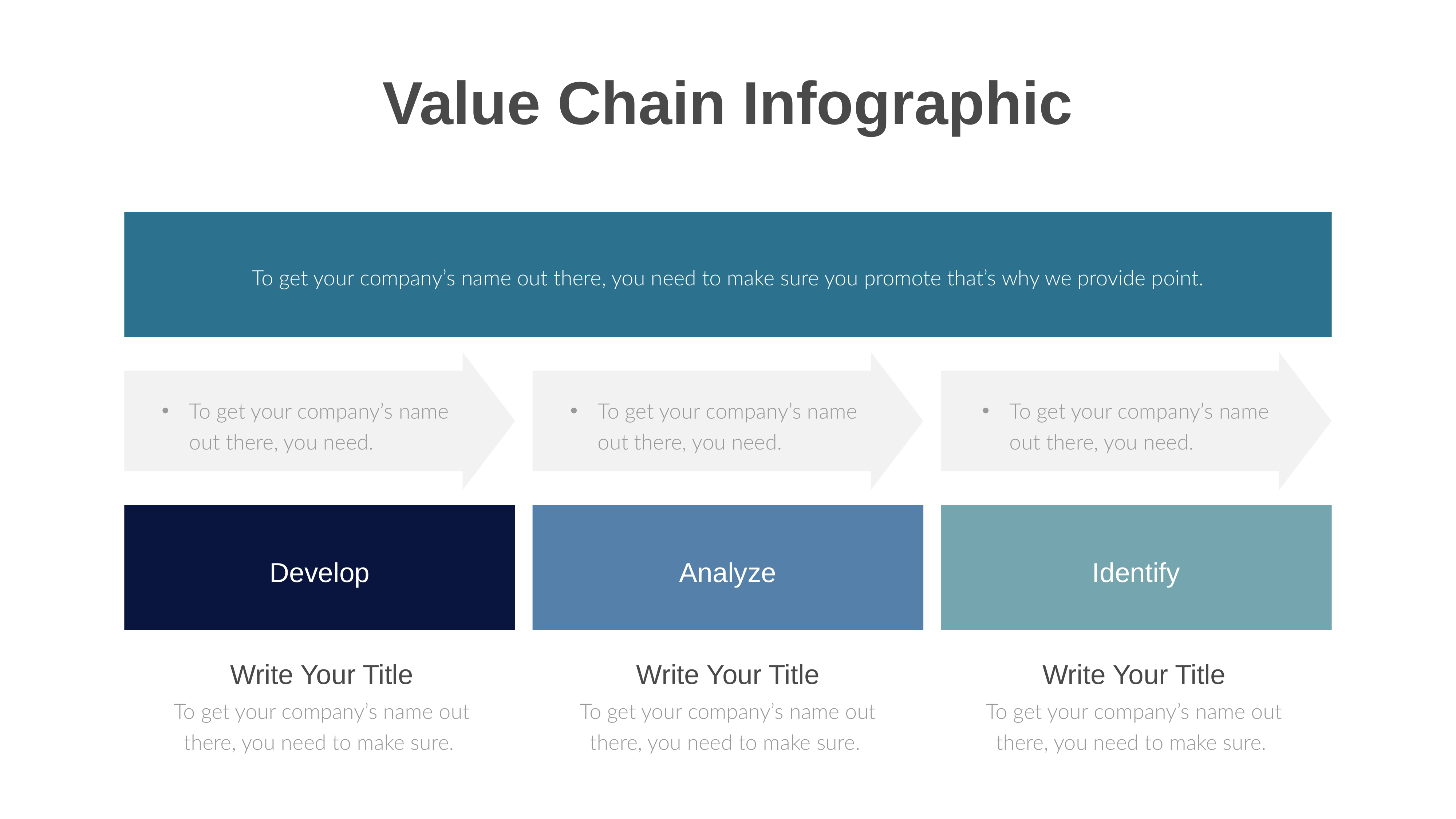

Value Chain Infographic

To get your company’s name out there, you need to make sure you promote that’s why we provide point.

To get your company’s name out there, you need.
To get your company’s name out there, you need.
To get your company’s name out there, you need.

Develop
Analyze
Identify
Write Your Title
To get your company’s name out there, you need to make sure.
Write Your Title
To get your company’s name out there, you need to make sure.
Write Your Title
To get your company’s name out there, you need to make sure.